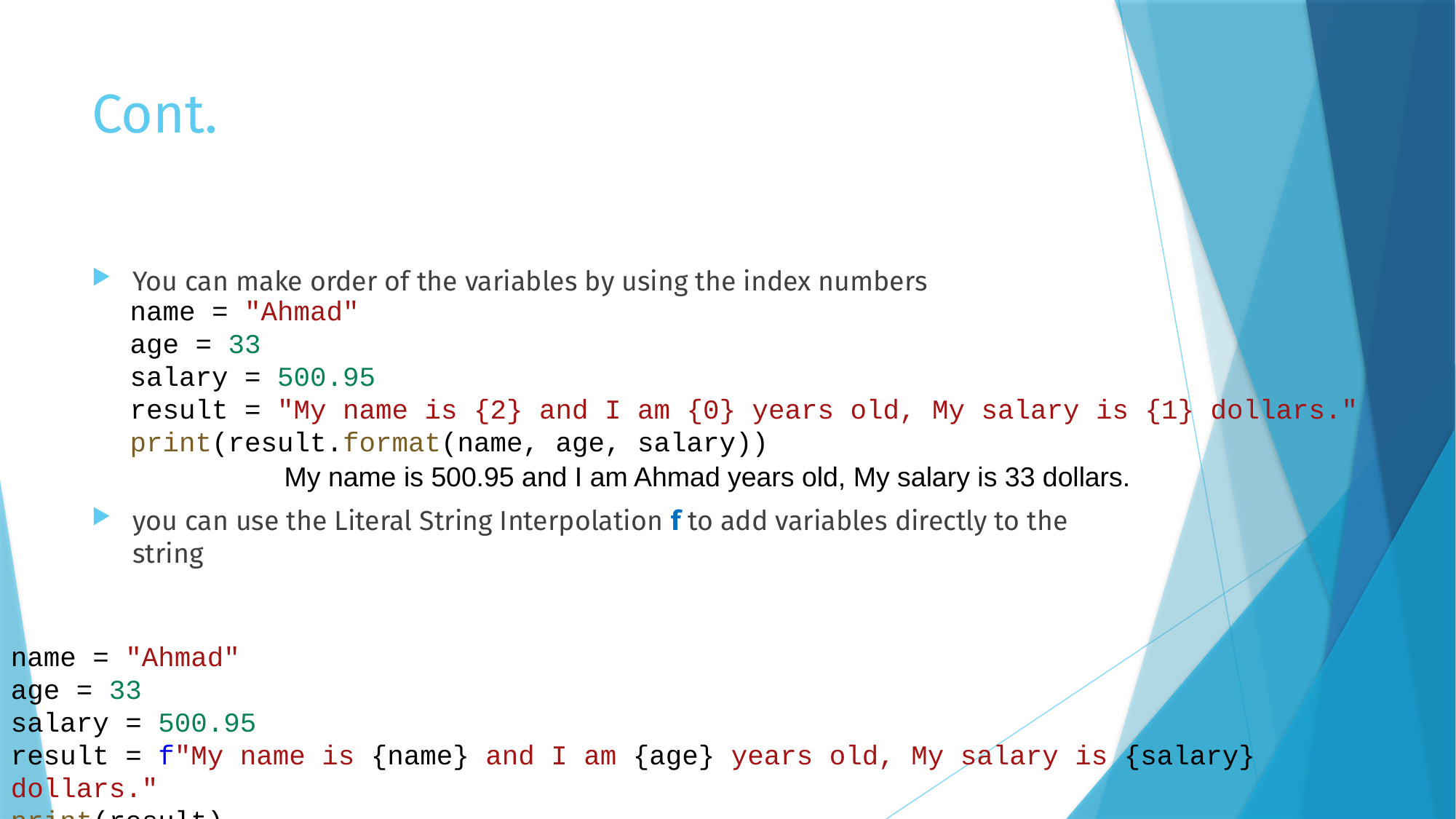

# Cont.
You can make order of the variables by using the index numbers

you can use the Literal String Interpolation f to add variables directly to the string
name = "Ahmad"
age = 33
salary = 500.95
result = "My name is {2} and I am {0} years old, My salary is {1} dollars."
print(result.format(name, age, salary))
My name is 500.95 and I am Ahmad years old, My salary is 33 dollars.
name = "Ahmad"
age = 33
salary = 500.95
result = f"My name is {name} and I am {age} years old, My salary is {salary} dollars."
print(result)